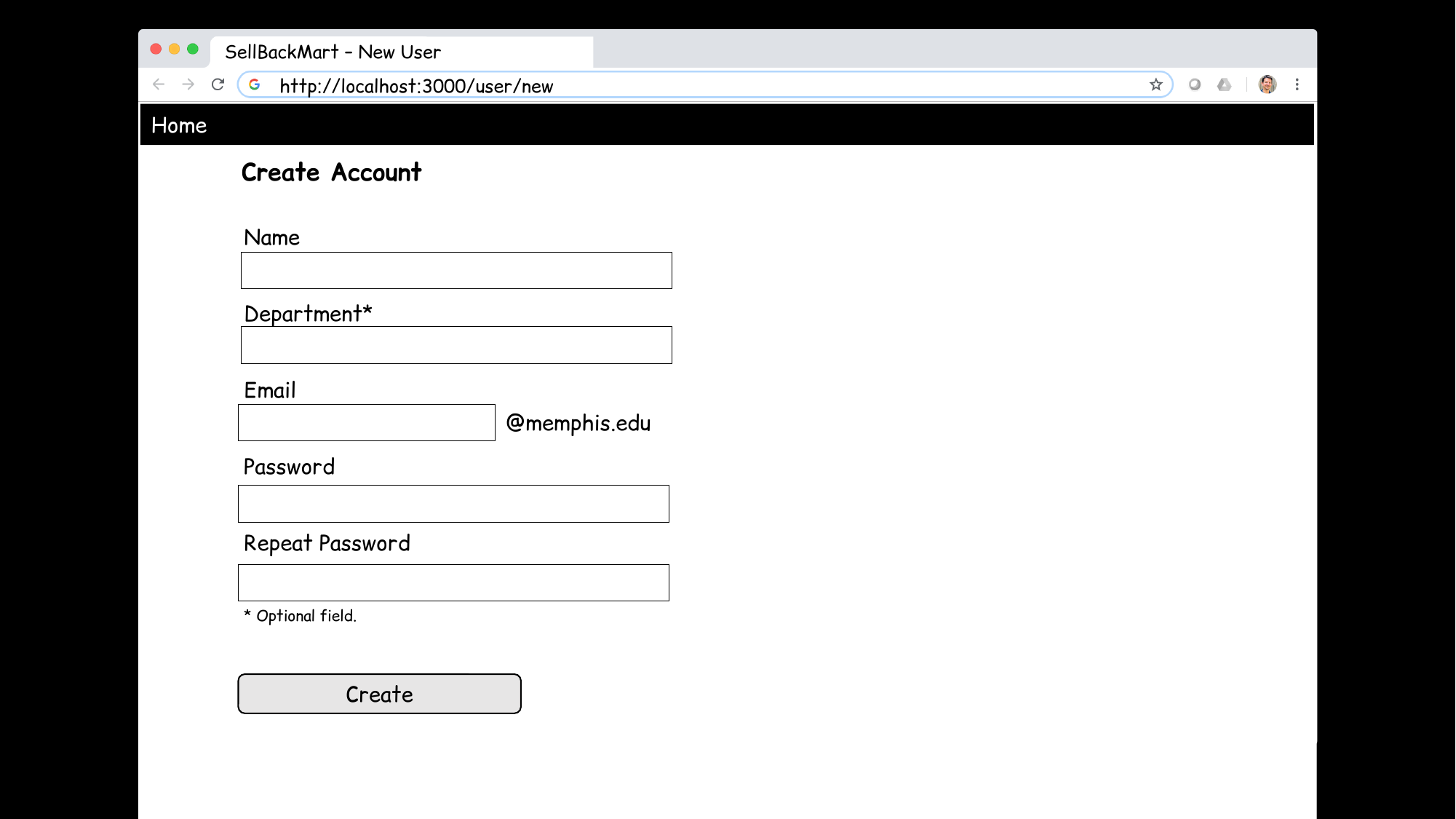

SellBackMart – New User
http://localhost:3000/user/new
Home
Create Account
Name

Department*

Email

Password

Repeat Password

* Optional field.

@memphis.edu

Create